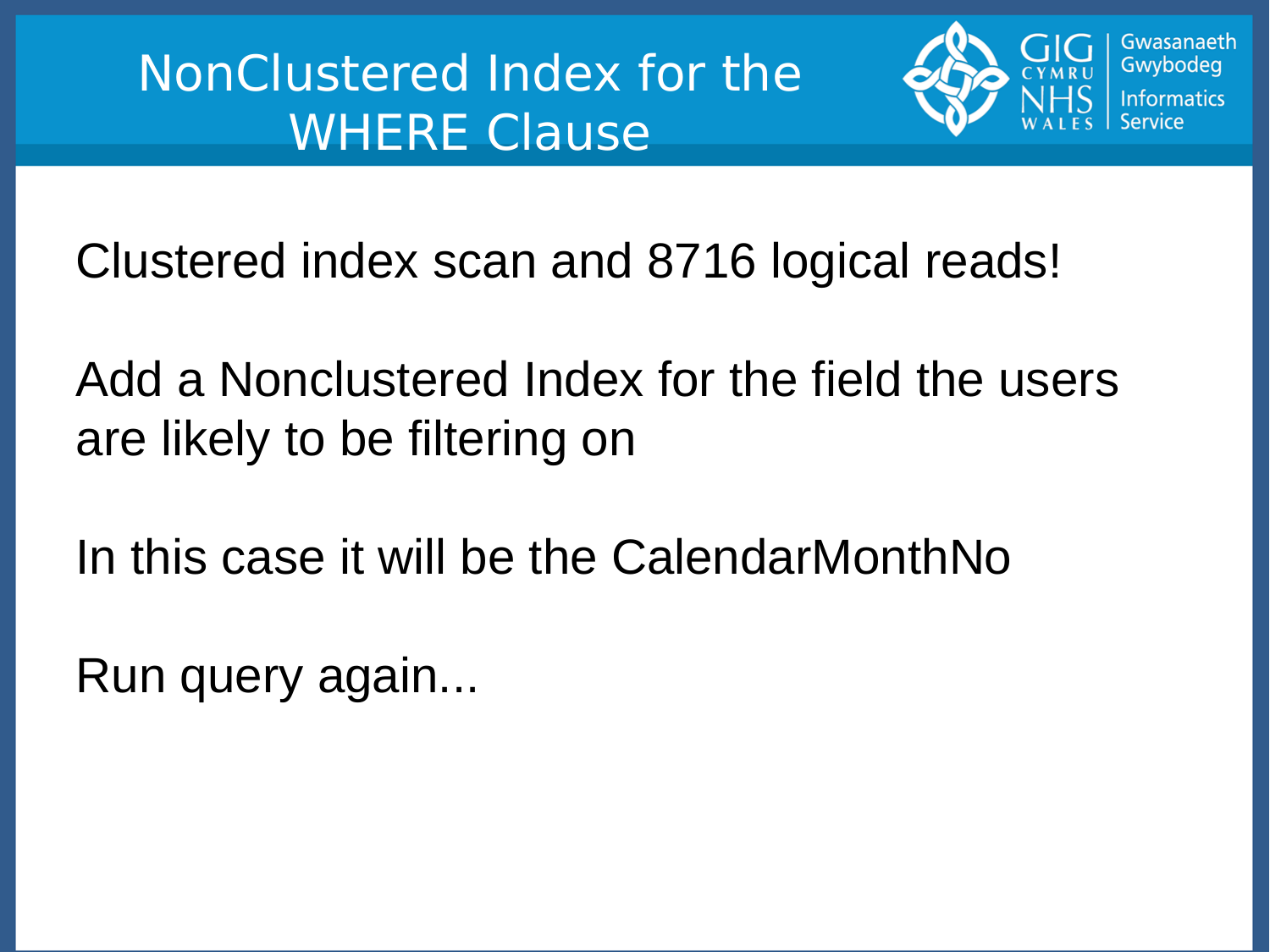

NonClustered Index for the WHERE Clause
Clustered index scan and 8716 logical reads!

Add a Nonclustered Index for the field the users are likely to be filtering on

In this case it will be the CalendarMonthNo

Run query again...